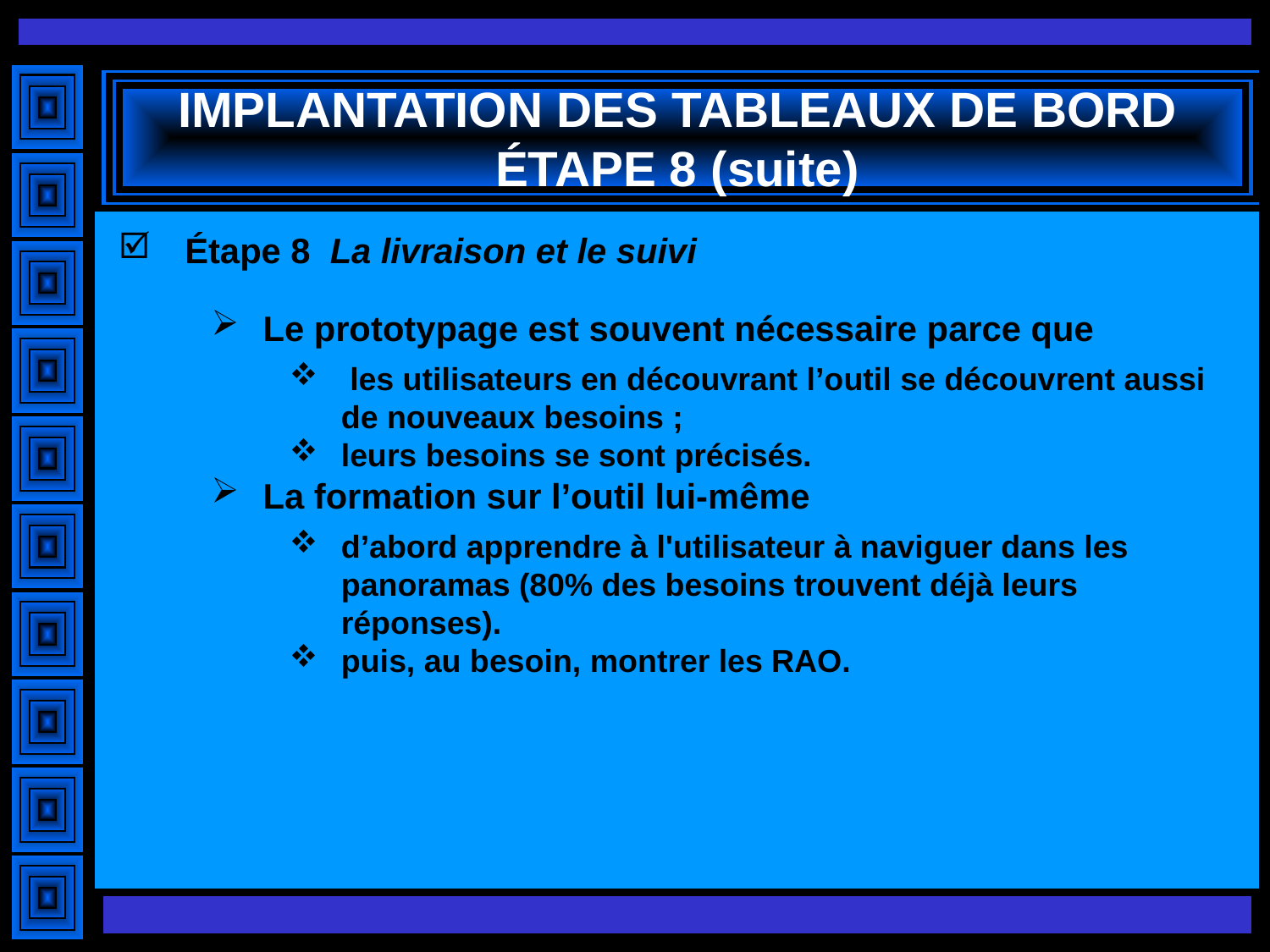

# IMPLANTATION DES TABLEAUX DE BORD ÉTAPE 8 (suite)
Étape 8  La livraison et le suivi
Le prototypage est souvent nécessaire parce que
 les utilisateurs en découvrant l’outil se découvrent aussi de nouveaux besoins ;
leurs besoins se sont précisés.
La formation sur l’outil lui-même
d’abord apprendre à l'utilisateur à naviguer dans les panoramas (80% des besoins trouvent déjà leurs réponses).
puis, au besoin, montrer les RAO.